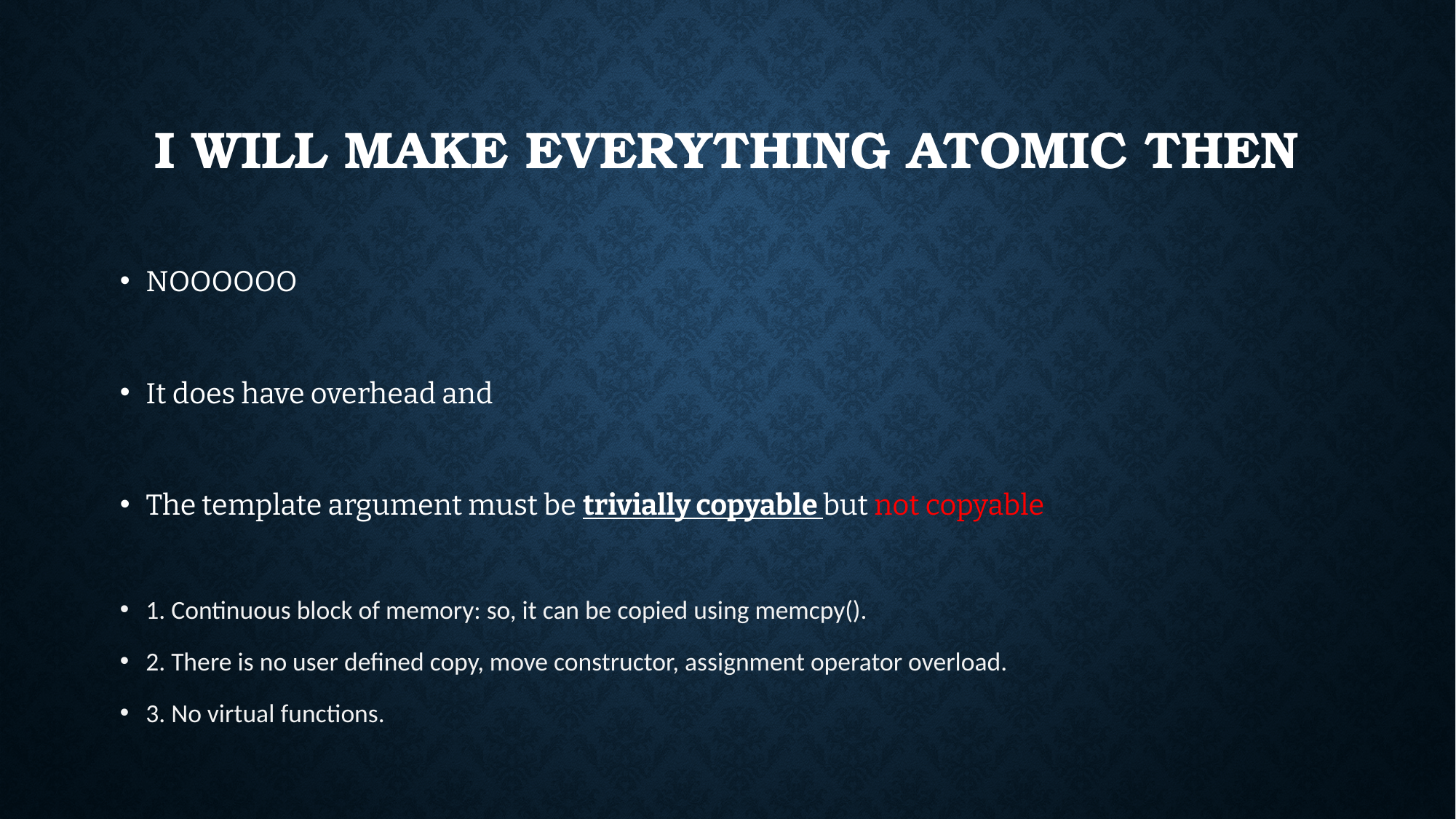

# I will make everything atomic then
NOOOOOO

It does have overhead and

The template argument must be trivially copyable but not copyable

1. Continuous block of memory: so, it can be copied using memcpy().
2. There is no user defined copy, move constructor, assignment operator overload.
3. No virtual functions.